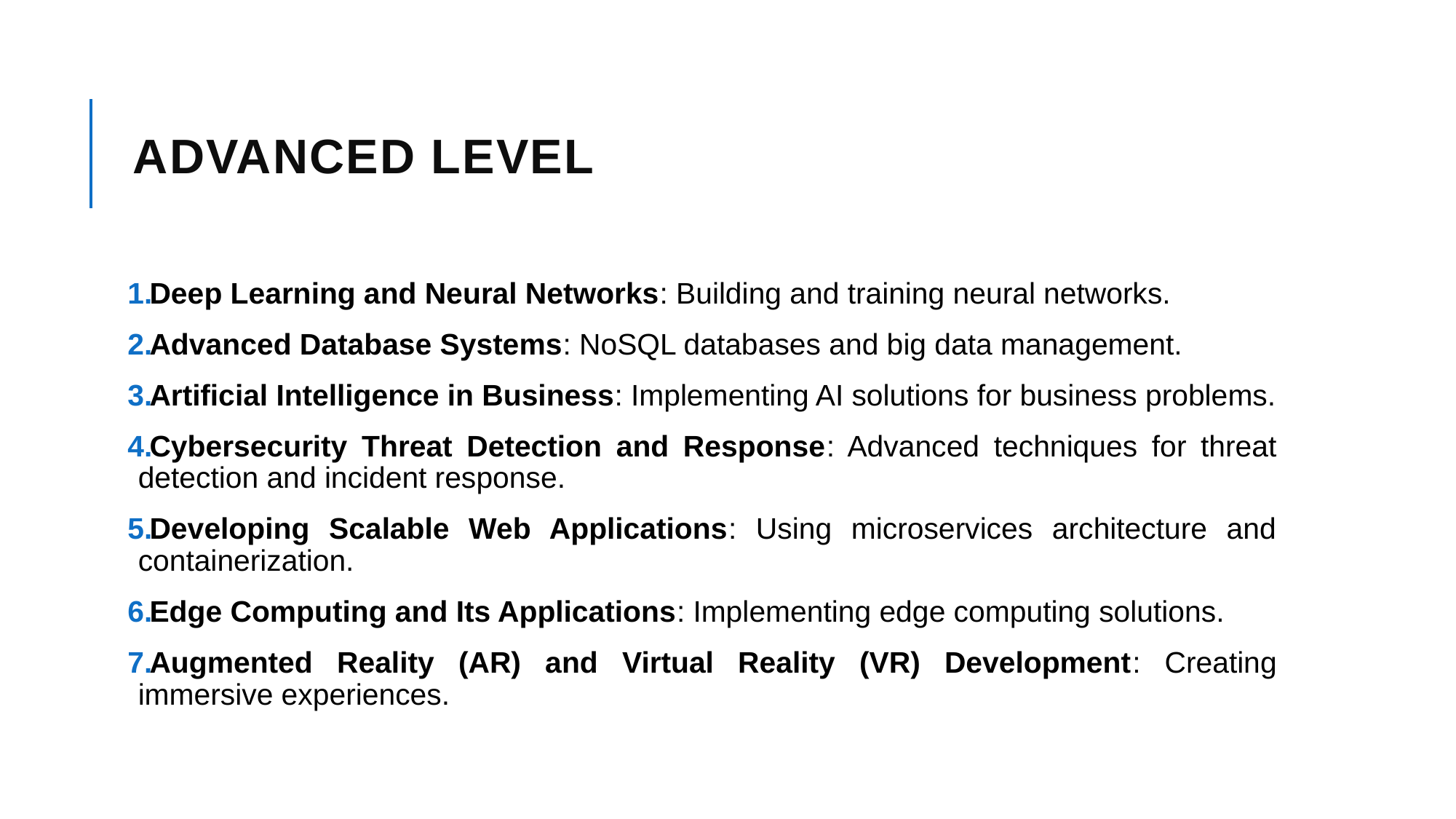

# Advanced Level
Deep Learning and Neural Networks: Building and training neural networks.
Advanced Database Systems: NoSQL databases and big data management.
Artificial Intelligence in Business: Implementing AI solutions for business problems.
Cybersecurity Threat Detection and Response: Advanced techniques for threat detection and incident response.
Developing Scalable Web Applications: Using microservices architecture and containerization.
Edge Computing and Its Applications: Implementing edge computing solutions.
Augmented Reality (AR) and Virtual Reality (VR) Development: Creating immersive experiences.